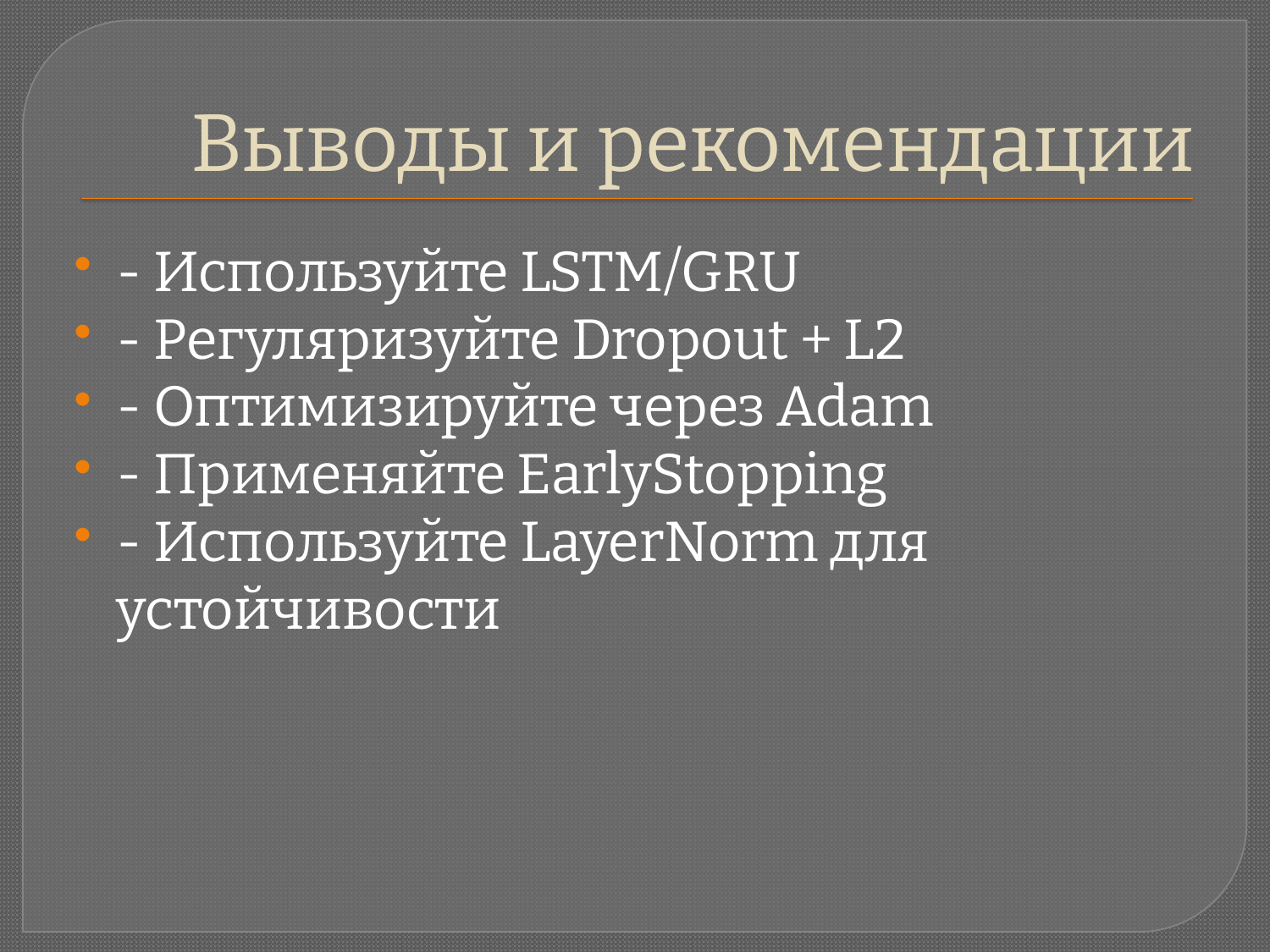

# Выводы и рекомендации
- Используйте LSTM/GRU
- Регуляризуйте Dropout + L2
- Оптимизируйте через Adam
- Применяйте EarlyStopping
- Используйте LayerNorm для устойчивости